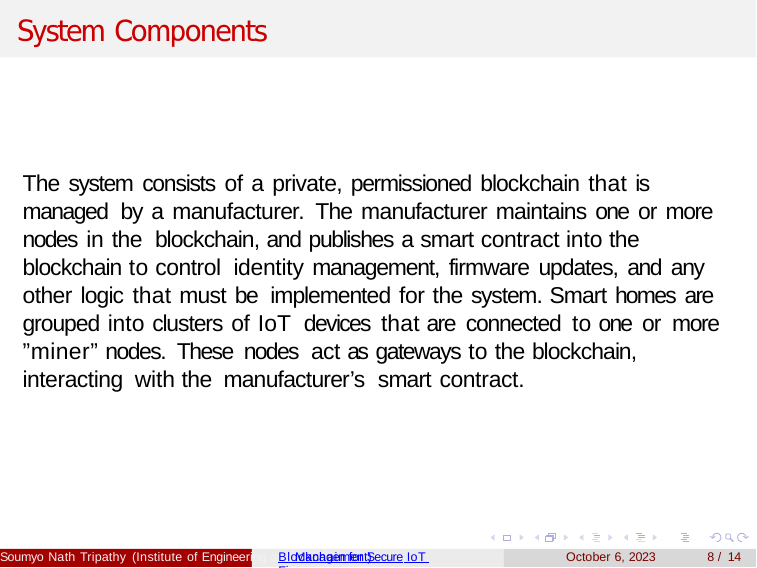

# System Components
The system consists of a private, permissioned blockchain that is managed  by a manufacturer. The manufacturer maintains one or more nodes in the  blockchain, and publishes a smart contract into the blockchain to control  identity management, firmware updates, and any other logic that must be  implemented for the system. Smart homes are grouped into clusters of IoT  devices that are connected to one or more ”miner” nodes. These nodes  act as gateways to the blockchain, interacting with the manufacturer’s  smart contract.

Soumyo Nath Tripathy (Institute of Engineer
Blockchain for Secure IoT Firmware
October 6, 2023
8 / 14
ing and Management)